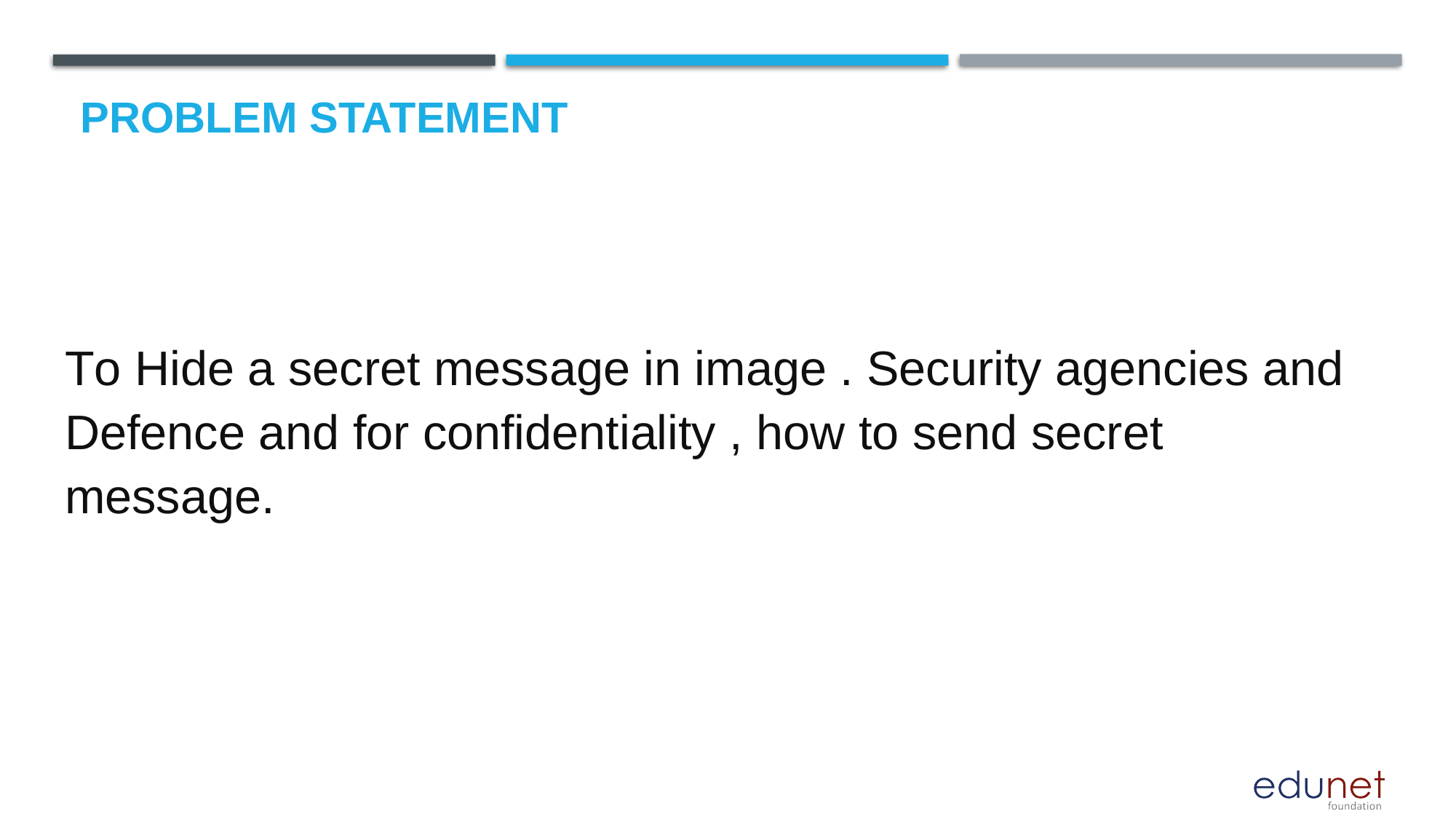

# Problem Statement
To Hide a secret message in image . Security agencies and Defence and for confidentiality , how to send secret message.